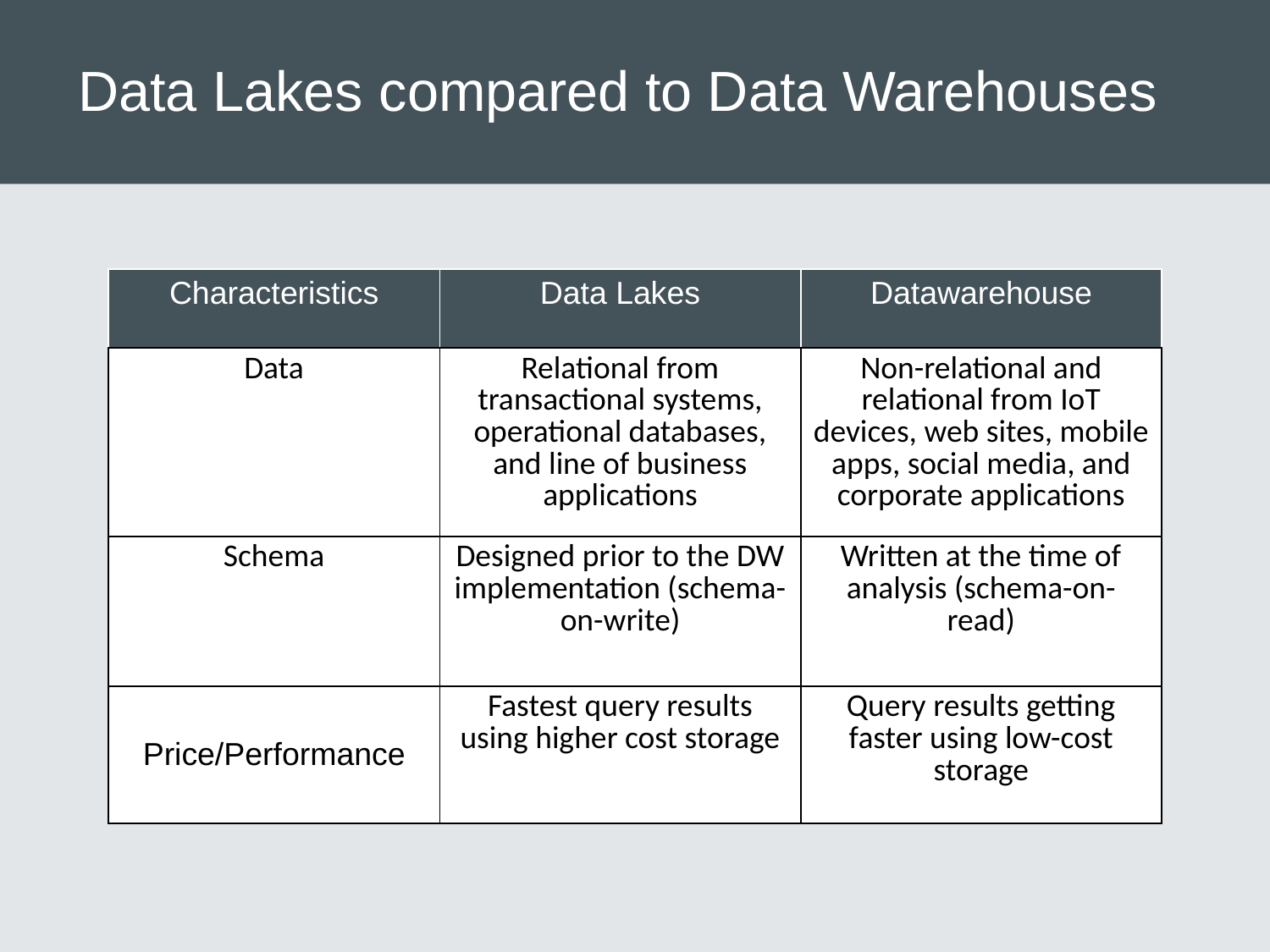

# Data Lakes compared to Data Warehouses
| Characteristics | Data Lakes | Datawarehouse |
| --- | --- | --- |
| Data | Relational from transactional systems, operational databases, and line of business applications | Non-relational and relational from IoT devices, web sites, mobile apps, social media, and corporate applications |
| Schema | Designed prior to the DW implementation (schema-on-write) | Written at the time of analysis (schema-on-read) |
| Price/Performance | Fastest query results using higher cost storage | Query results getting faster using low-cost storage |